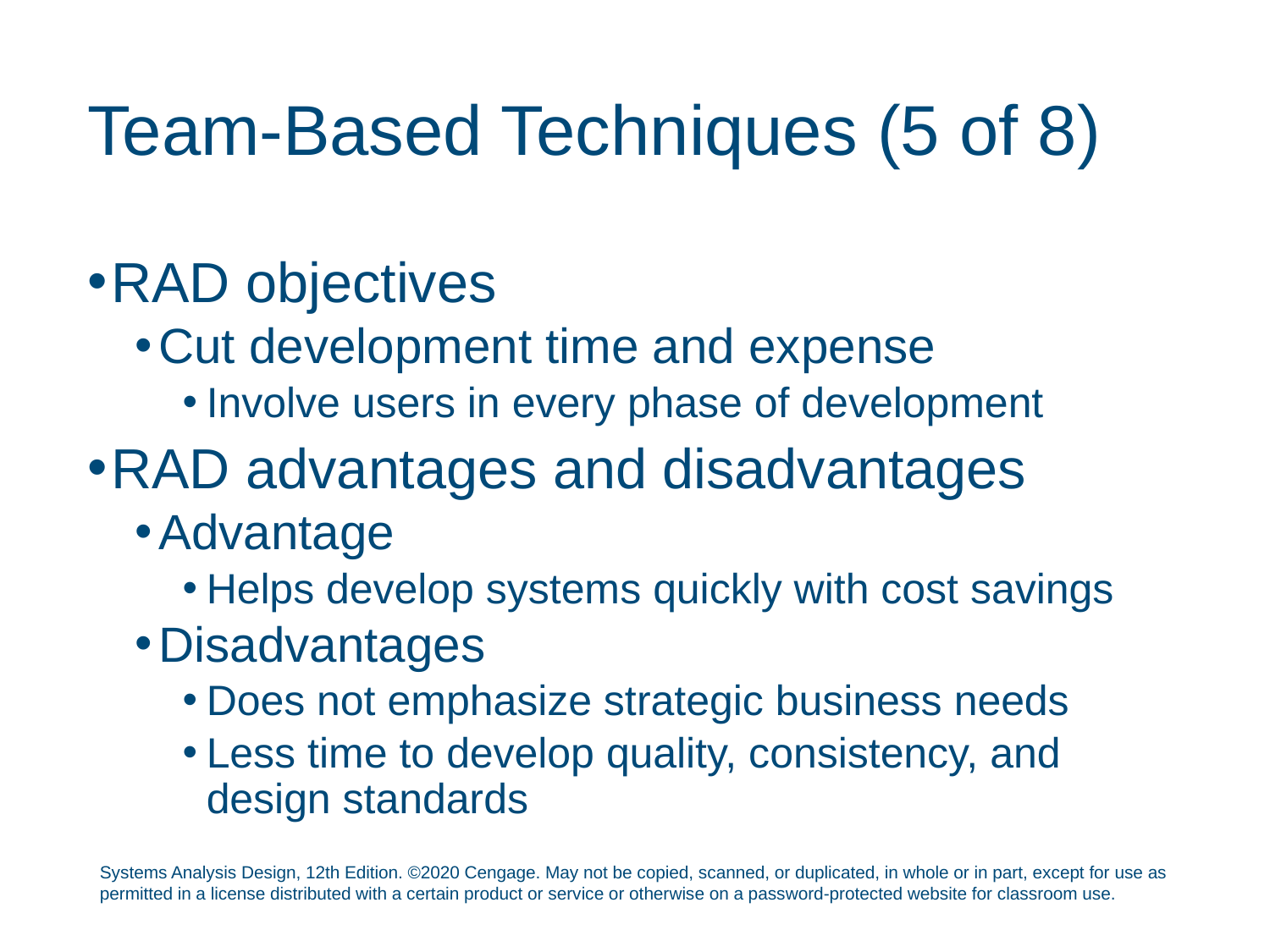

# Team-Based Techniques (5 of 8)
RAD objectives
Cut development time and expense
Involve users in every phase of development
RAD advantages and disadvantages
Advantage
Helps develop systems quickly with cost savings
Disadvantages
Does not emphasize strategic business needs
Less time to develop quality, consistency, and design standards
Systems Analysis Design, 12th Edition. ©2020 Cengage. May not be copied, scanned, or duplicated, in whole or in part, except for use as permitted in a license distributed with a certain product or service or otherwise on a password-protected website for classroom use.